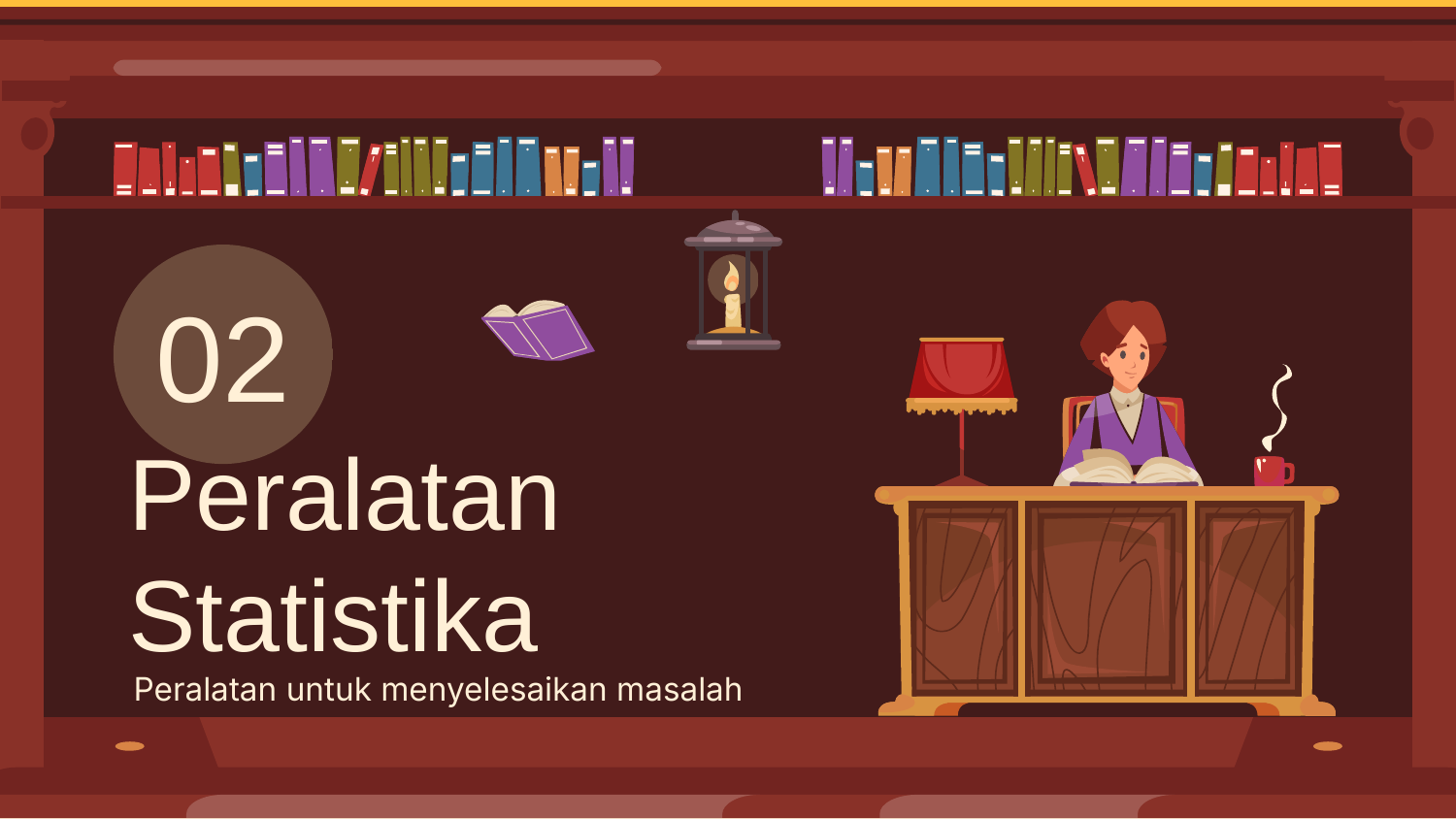

02

# Peralatan Statistika
Peralatan untuk menyelesaikan masalah